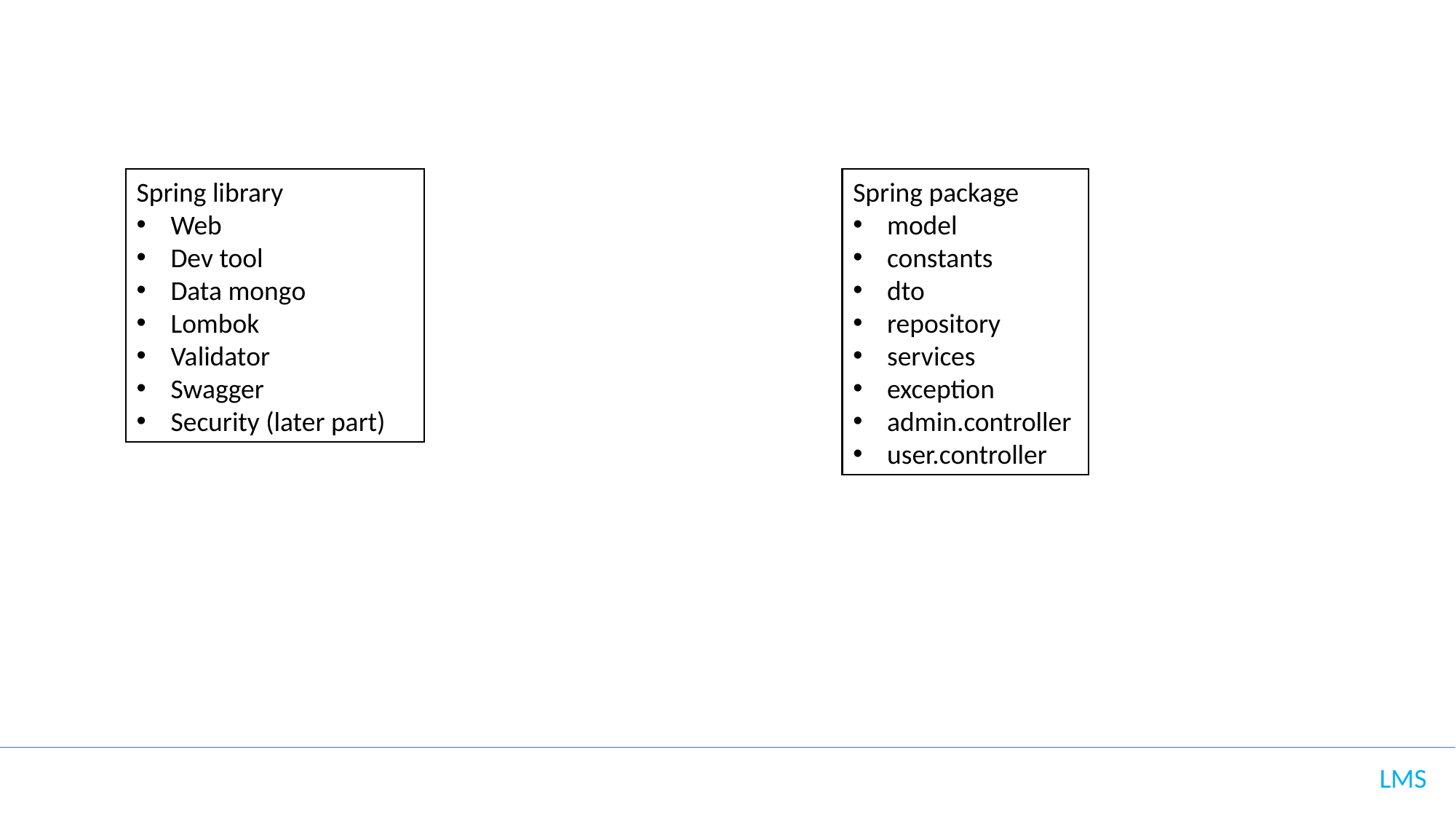

Spring library
Web
Dev tool
Data mongo
Lombok
Validator
Swagger
Security (later part)
Spring package
model
constants
dto
repository
services
exception
admin.controller
user.controller
LMS